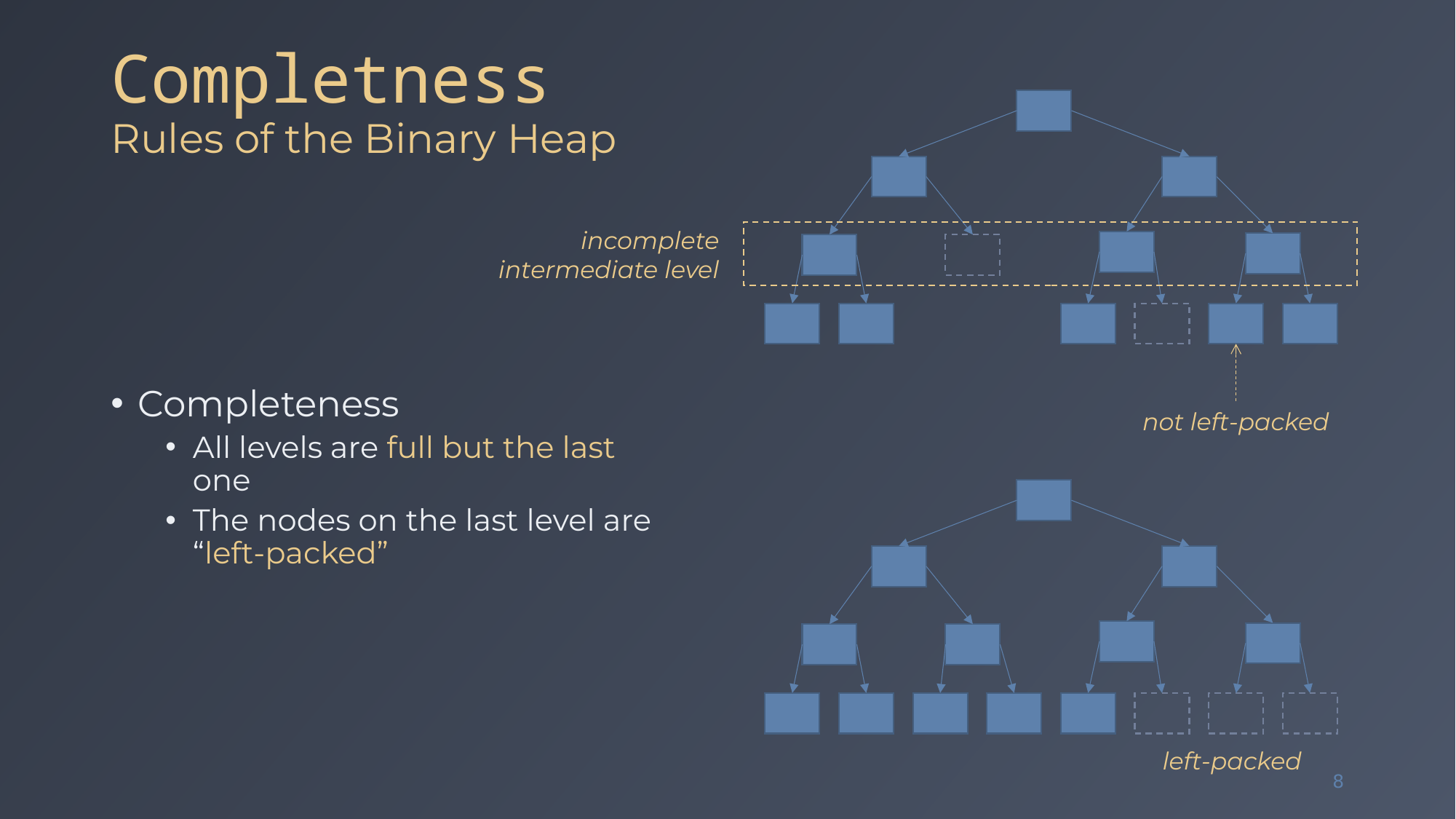

# Completness Rules of the Binary Heap

Completeness
All levels are full but the last one
The nodes on the last level are “left-packed”
incomplete
intermediate level

not left-packed

left-packed
8